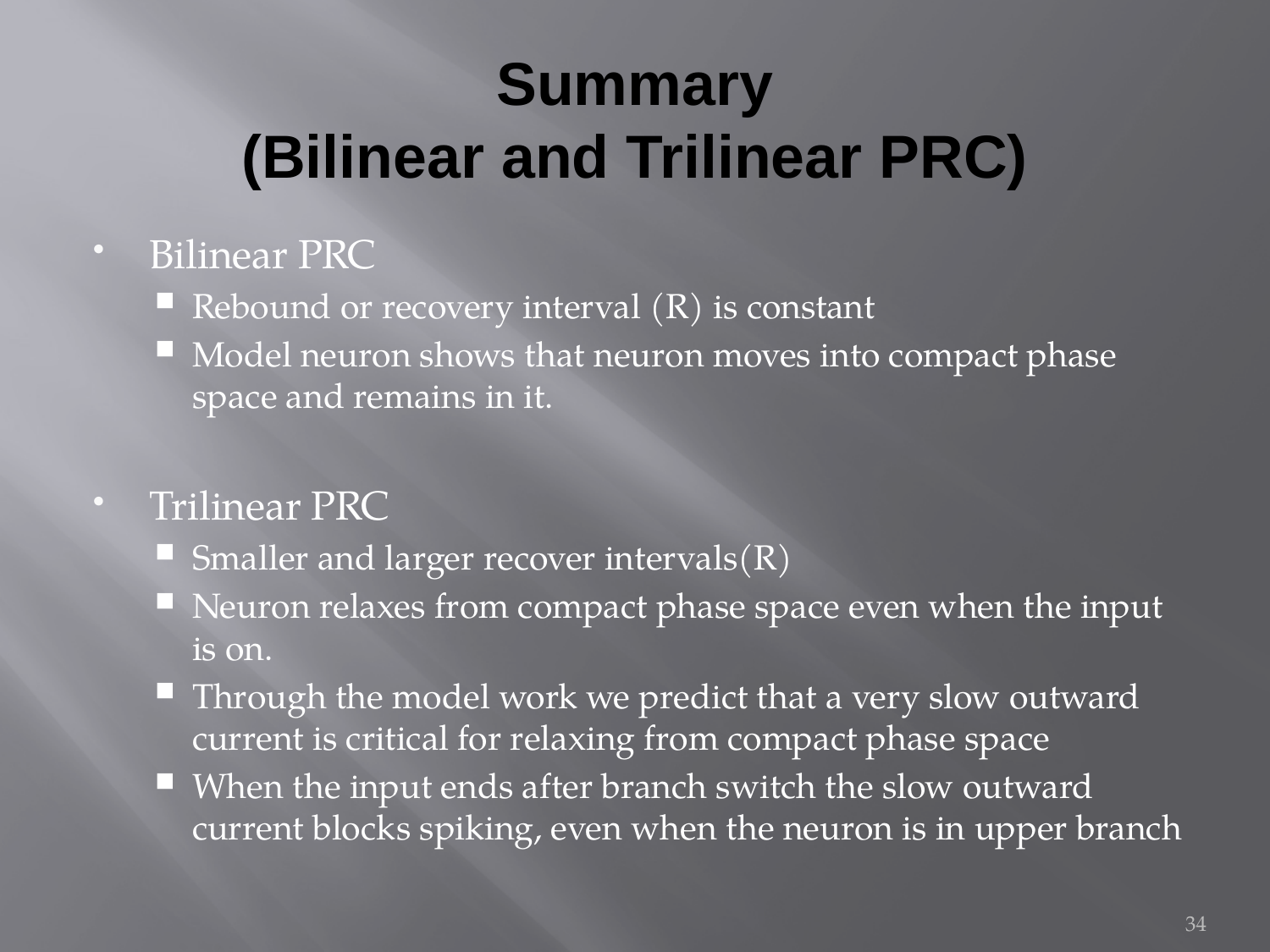

# Summary (Bilinear and Trilinear PRC)
Bilinear PRC
Rebound or recovery interval (R) is constant
Model neuron shows that neuron moves into compact phase space and remains in it.

Trilinear PRC
Smaller and larger recover intervals(R)
Neuron relaxes from compact phase space even when the input is on.
Through the model work we predict that a very slow outward current is critical for relaxing from compact phase space
When the input ends after branch switch the slow outward current blocks spiking, even when the neuron is in upper branch

34